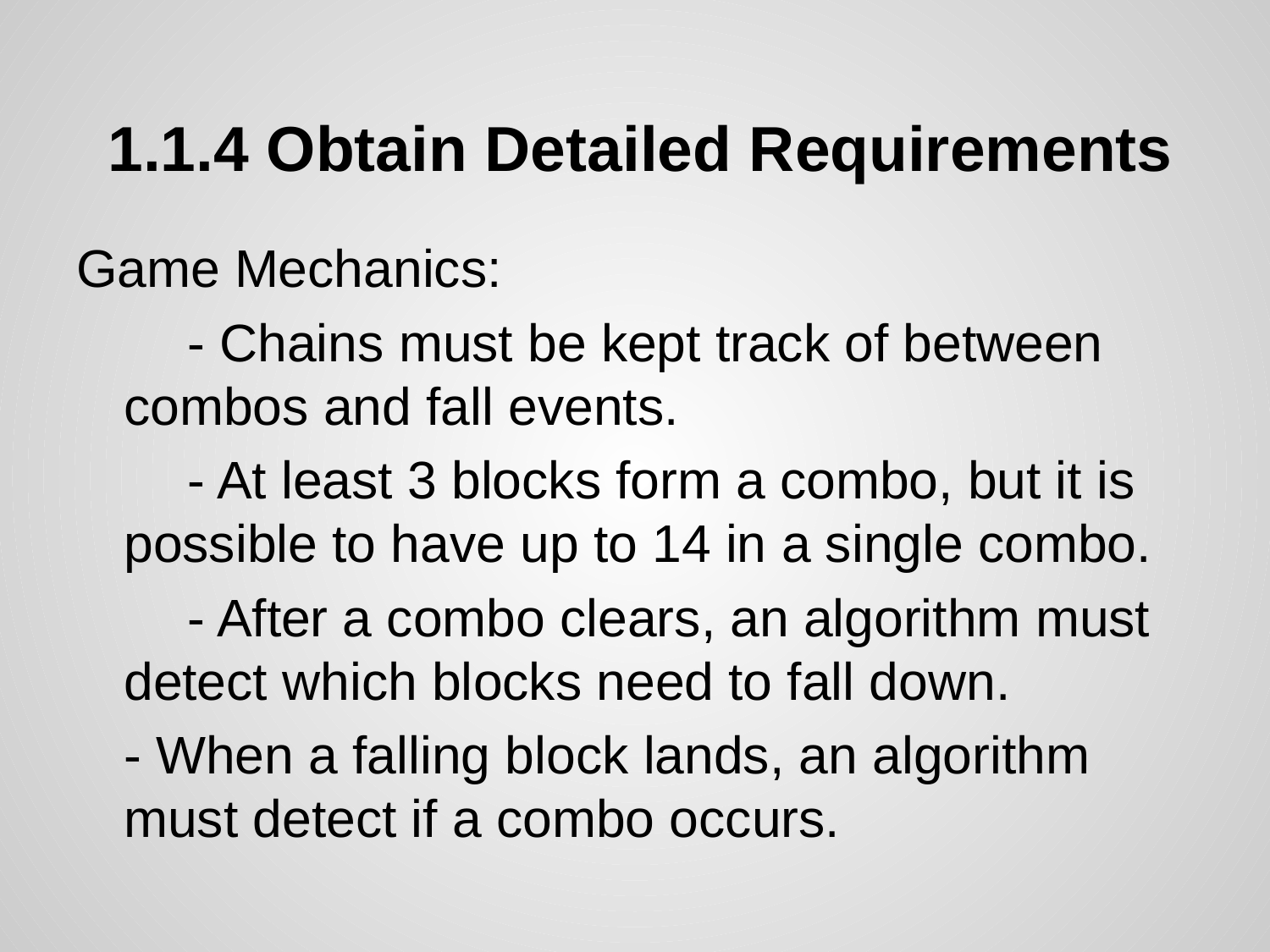

# 1.1.4 Obtain Detailed Requirements
Game Mechanics:
- Chains must be kept track of between combos and fall events.
- At least 3 blocks form a combo, but it is possible to have up to 14 in a single combo.
- After a combo clears, an algorithm must detect which blocks need to fall down.
	- When a falling block lands, an algorithm must detect if a combo occurs.